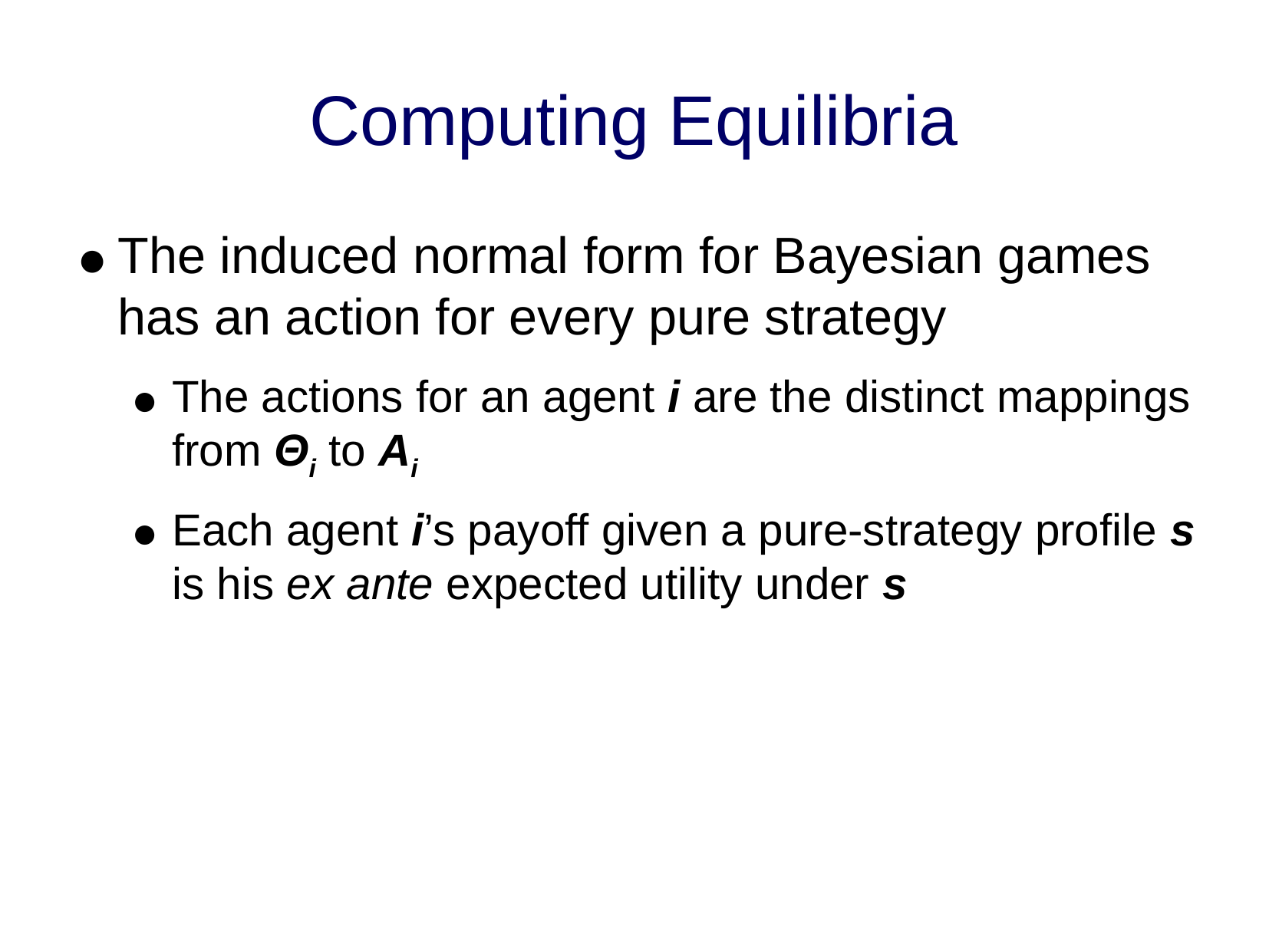

Computing Equilibria
The induced normal form for Bayesian games has an action for every pure strategy
The actions for an agent i are the distinct mappings from Θi to Ai
Each agent i’s payoff given a pure-strategy profile s is his ex ante expected utility under s